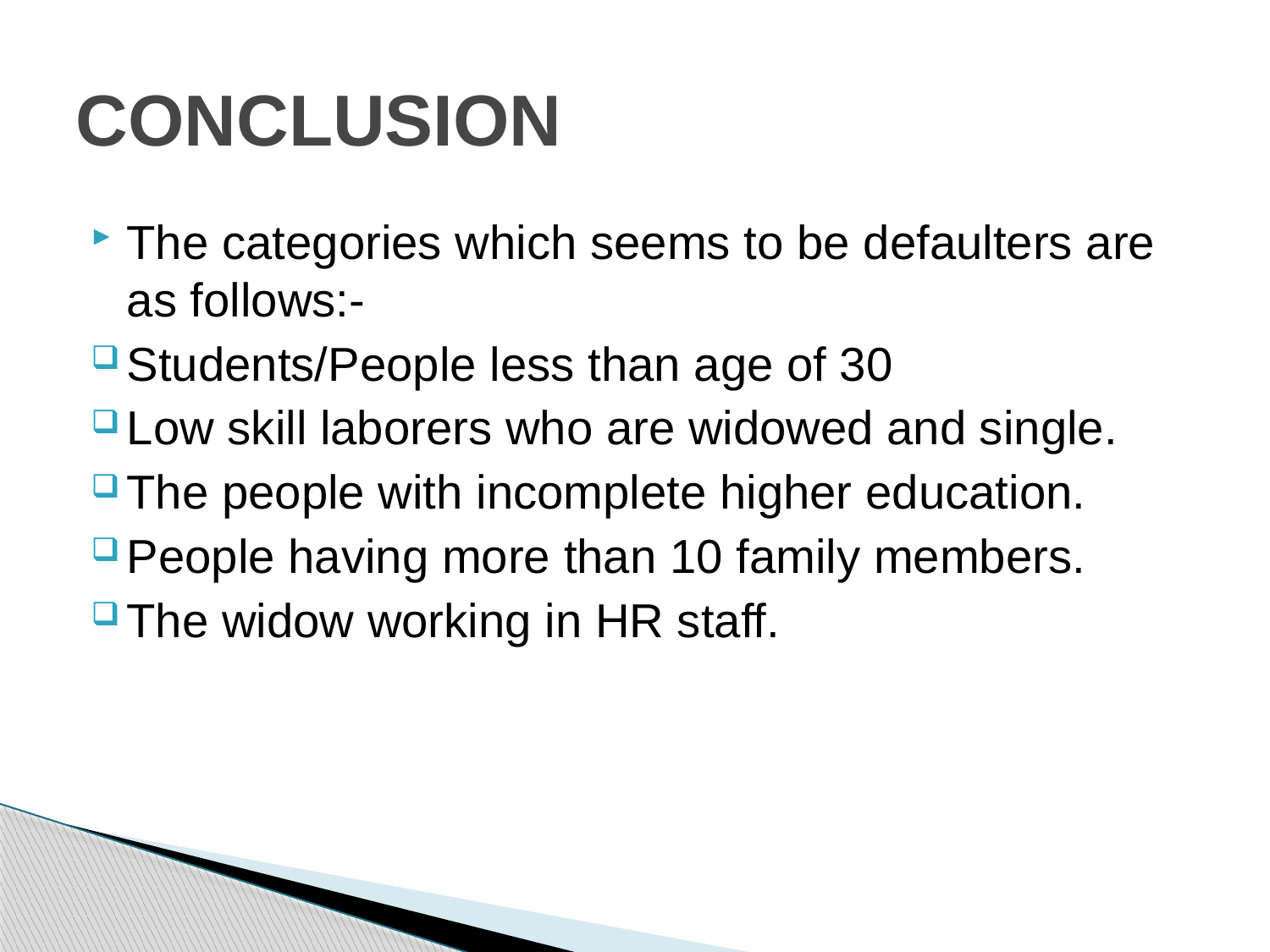

# CONCLUSION
The categories which seems to be defaulters are as follows:-
Students/People less than age of 30
Low skill laborers who are widowed and single.
The people with incomplete higher education.
People having more than 10 family members.
The widow working in HR staff.